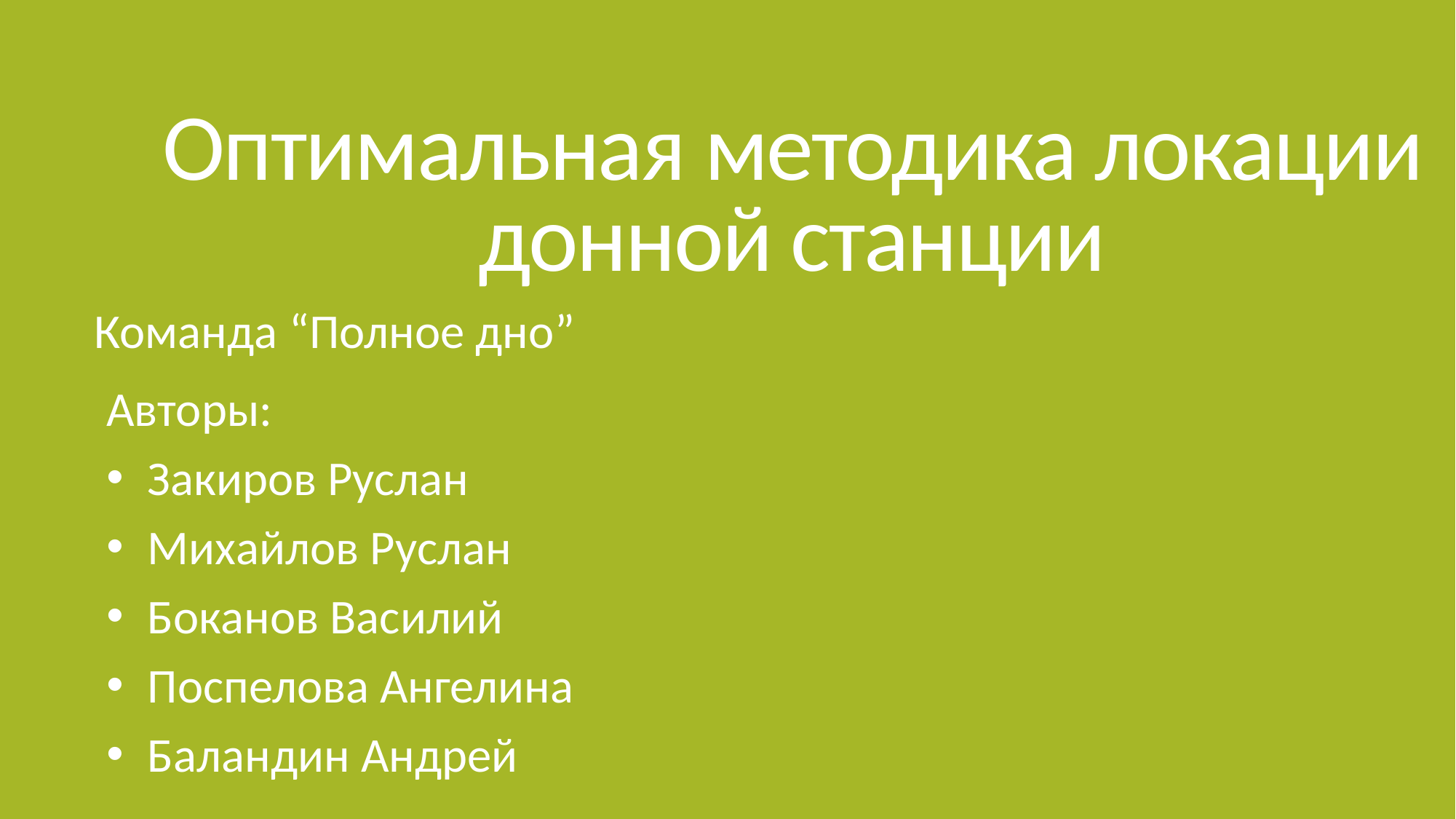

# Оптимальная методика локации донной станции
Команда “Полное дно”
Авторы:
Закиров Руслан
Михайлов Руслан
Боканов Василий
Поспелова Ангелина
Баландин Андрей